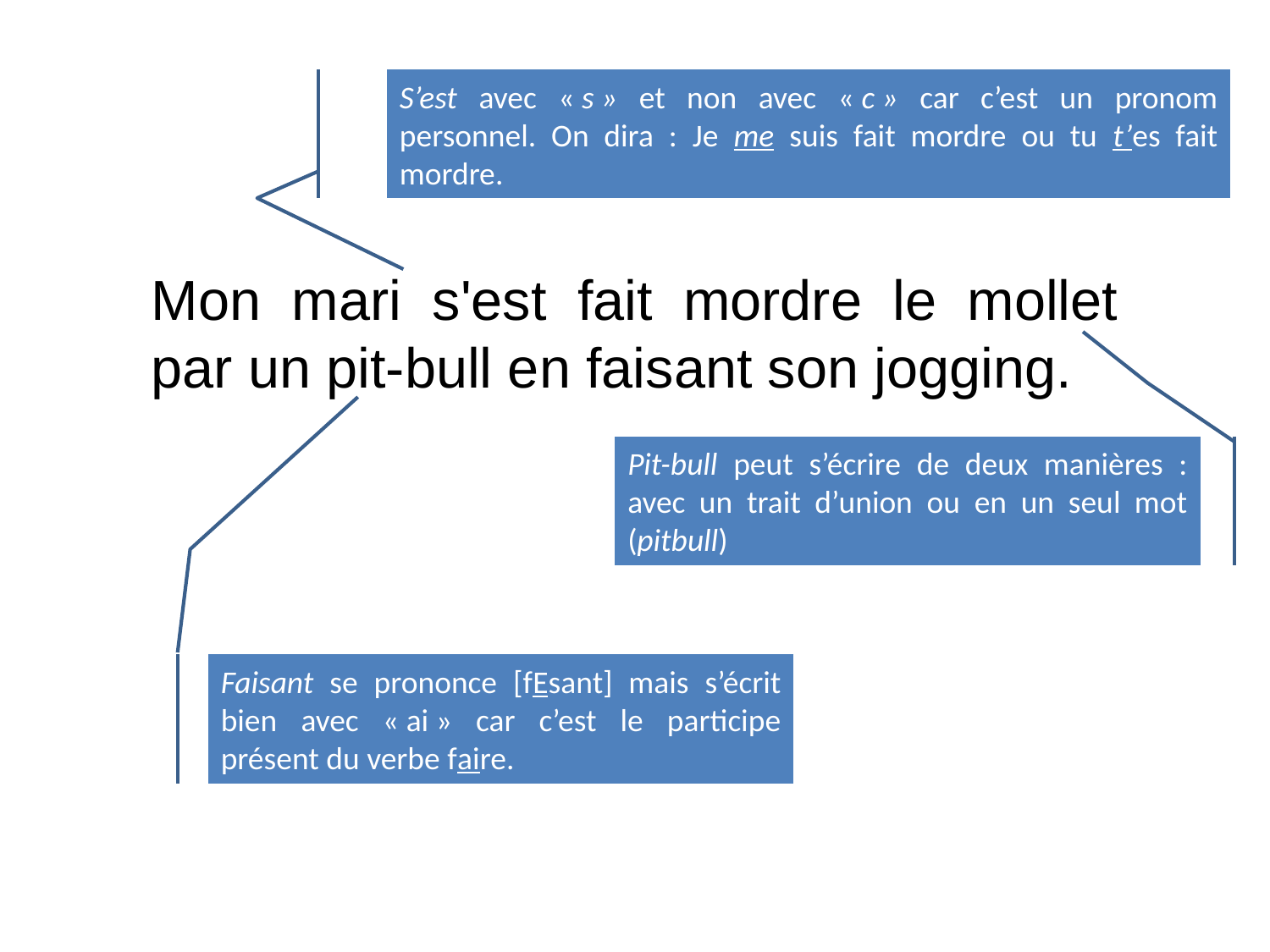

S’est avec « s » et non avec « c » car c’est un pronom personnel. On dira : Je me suis fait mordre ou tu t’es fait mordre.
Mon mari s'est fait mordre le mollet par un pit-bull en faisant son jogging.
Pit-bull peut s’écrire de deux manières : avec un trait d’union ou en un seul mot (pitbull)
Faisant se prononce [fEsant] mais s’écrit bien avec « ai » car c’est le participe présent du verbe faire.